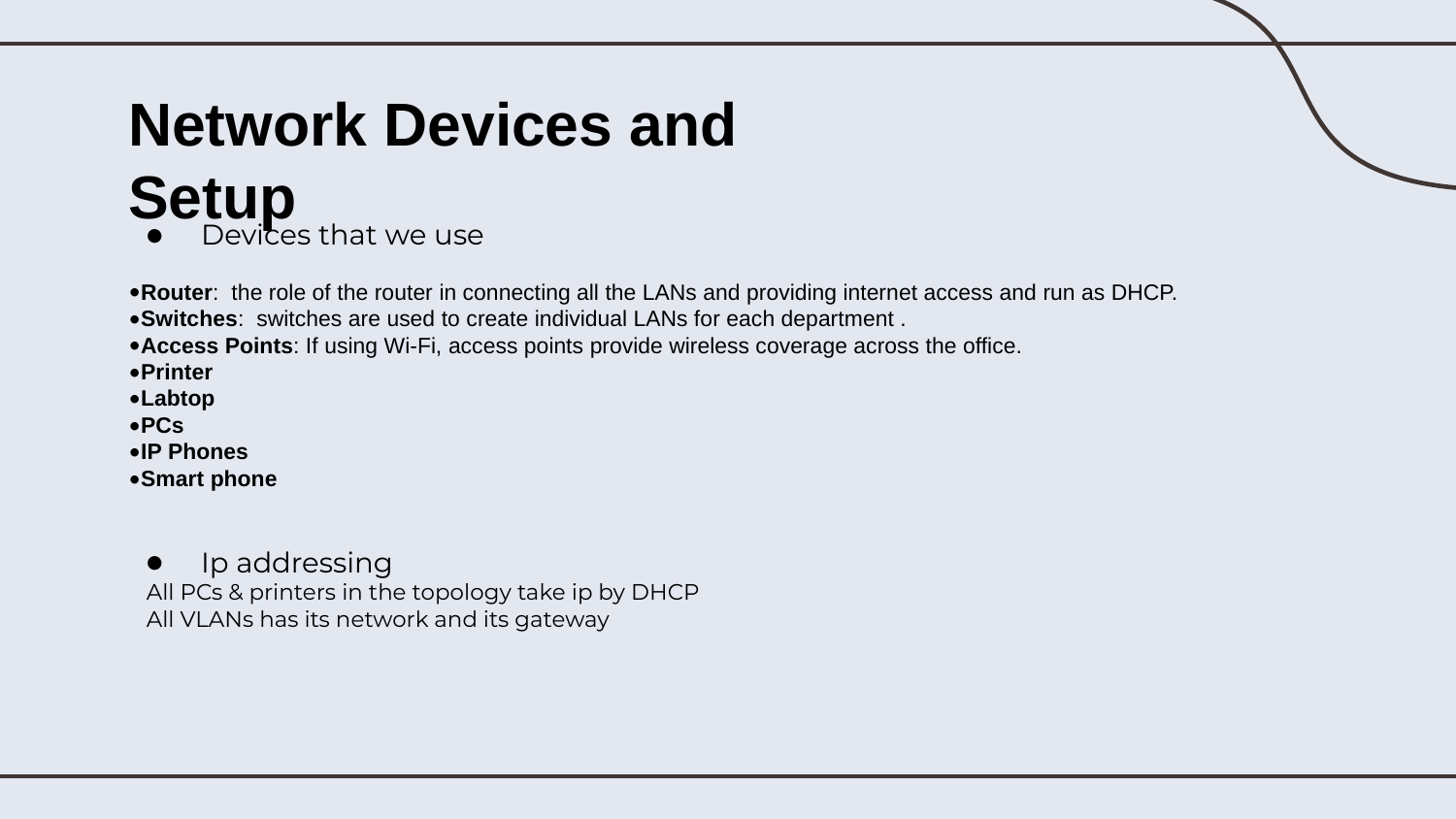

# Network Devices and Setup
Devices that we use

Router:  the role of the router in connecting all the LANs and providing internet access and run as DHCP.
Switches:  switches are used to create individual LANs for each department .
Access Points: If using Wi-Fi, access points provide wireless coverage across the office.
Printer
Labtop
PCs
IP Phones
Smart phone

Ip addressing
All PCs & printers in the topology take ip by DHCP
All VLANs has its network and its gateway